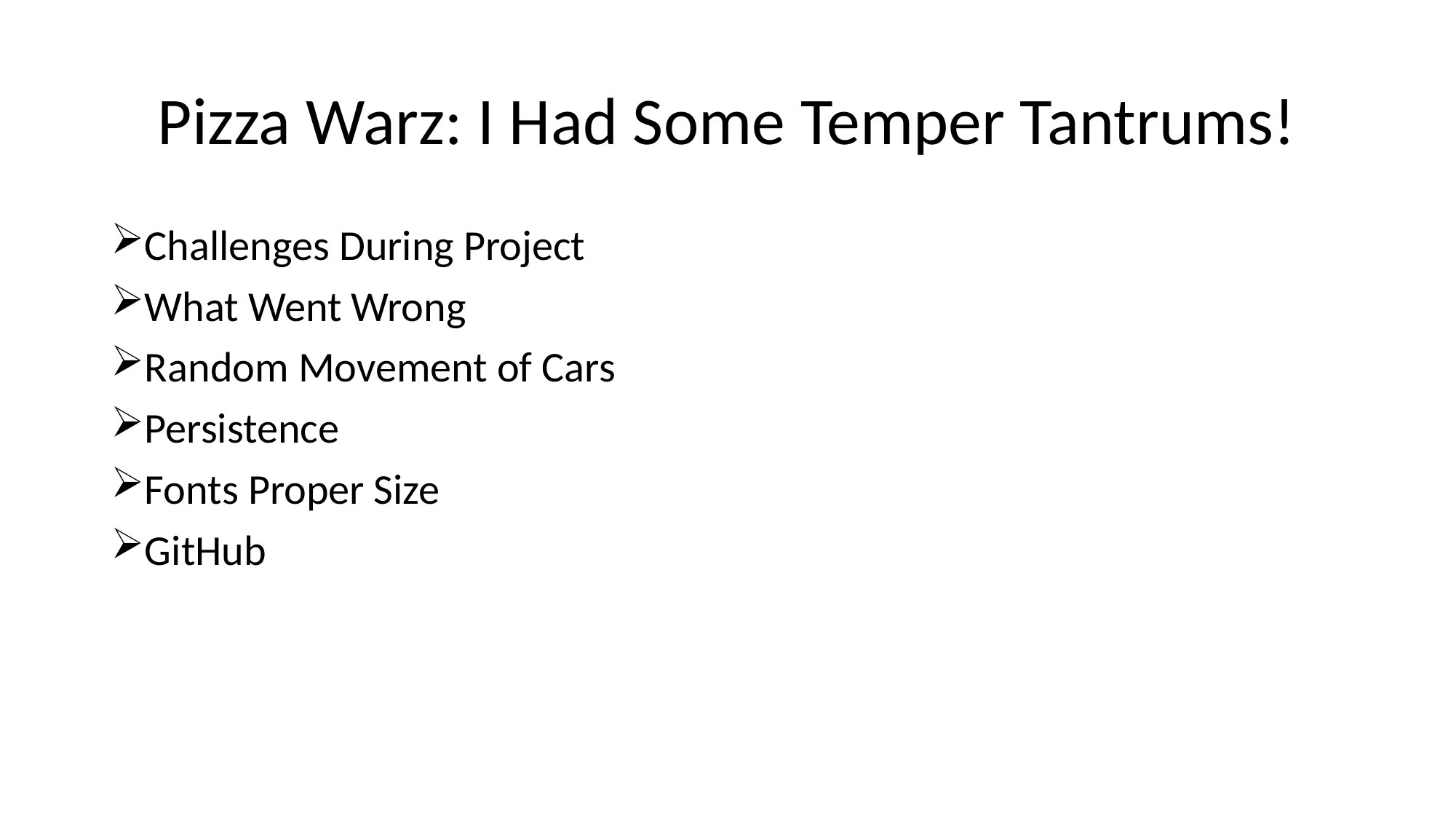

# Pizza Warz: I Had Some Temper Tantrums!
Challenges During Project
What Went Wrong
Random Movement of Cars
Persistence
Fonts Proper Size
GitHub